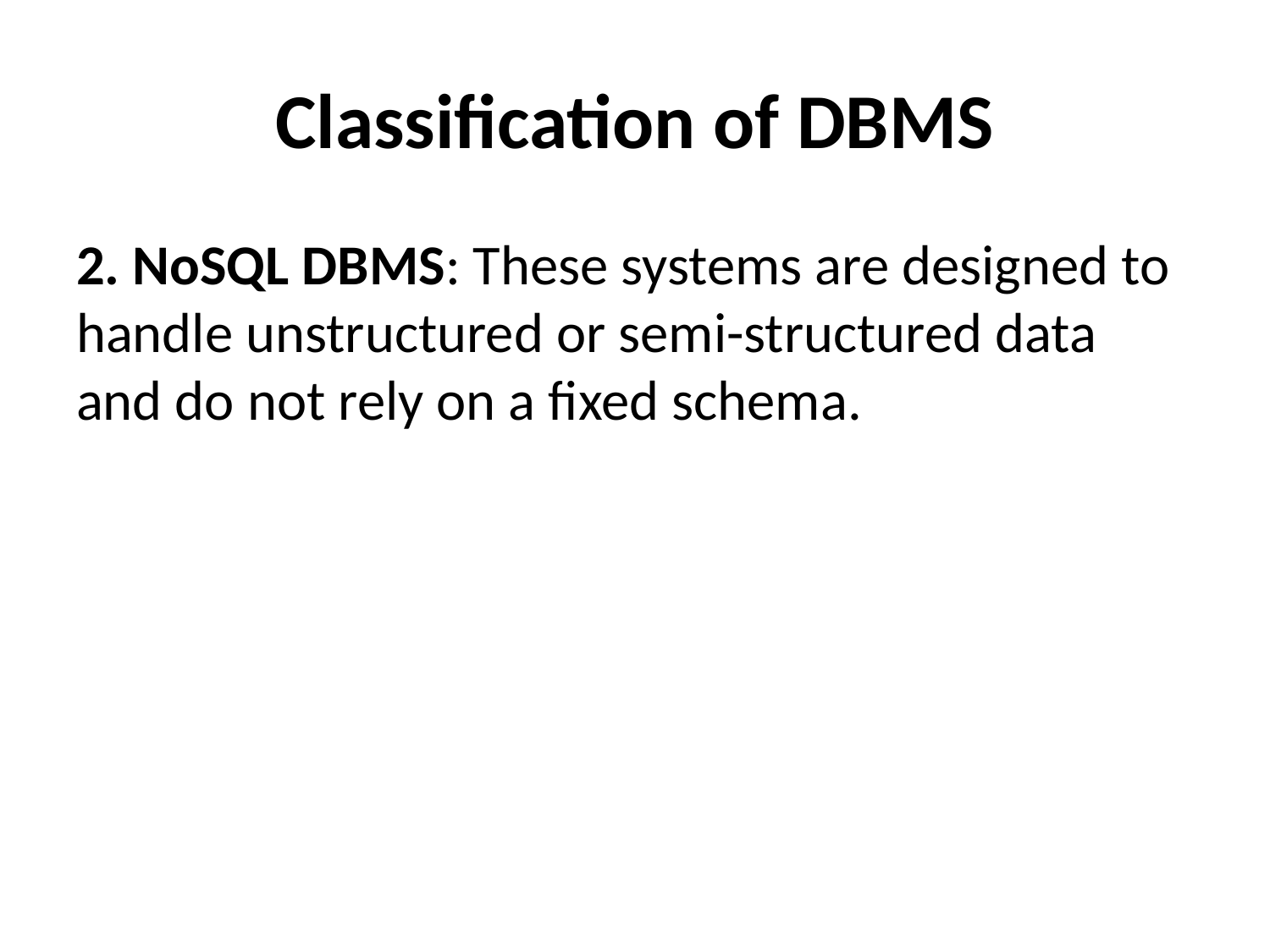

# Classification of DBMS
2. NoSQL DBMS: These systems are designed to handle unstructured or semi-structured data and do not rely on a fixed schema.